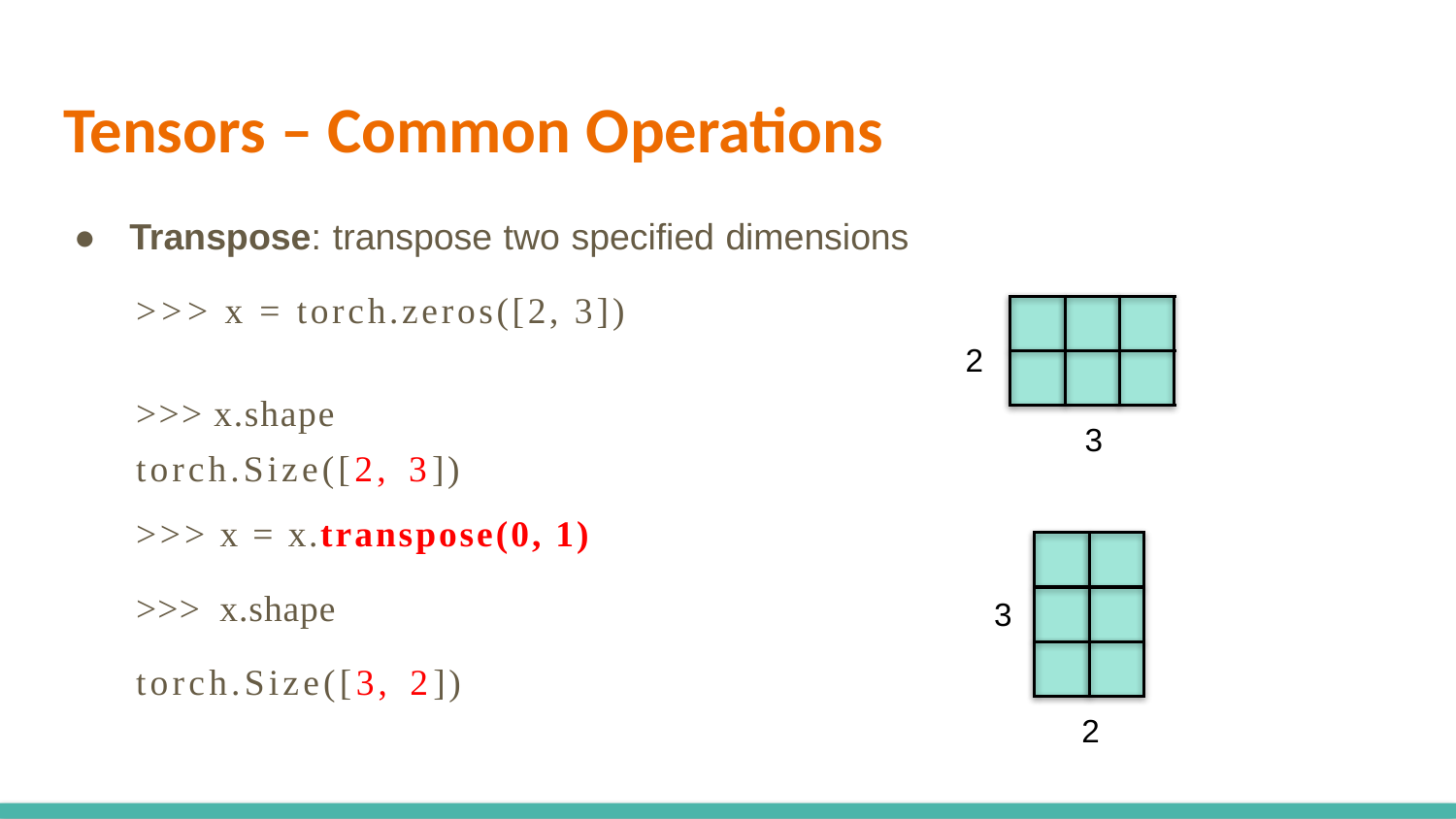

Tensors – Common Operations

●   Transpose: transpose two specified dimensions

>>> x = torch.zeros([2, 3])

2

>>> x.shape torch.Size([2, 3])

>>> x = x.transpose(0, 1)

3

>>> x.shape

torch.Size([3, 2])
3

2